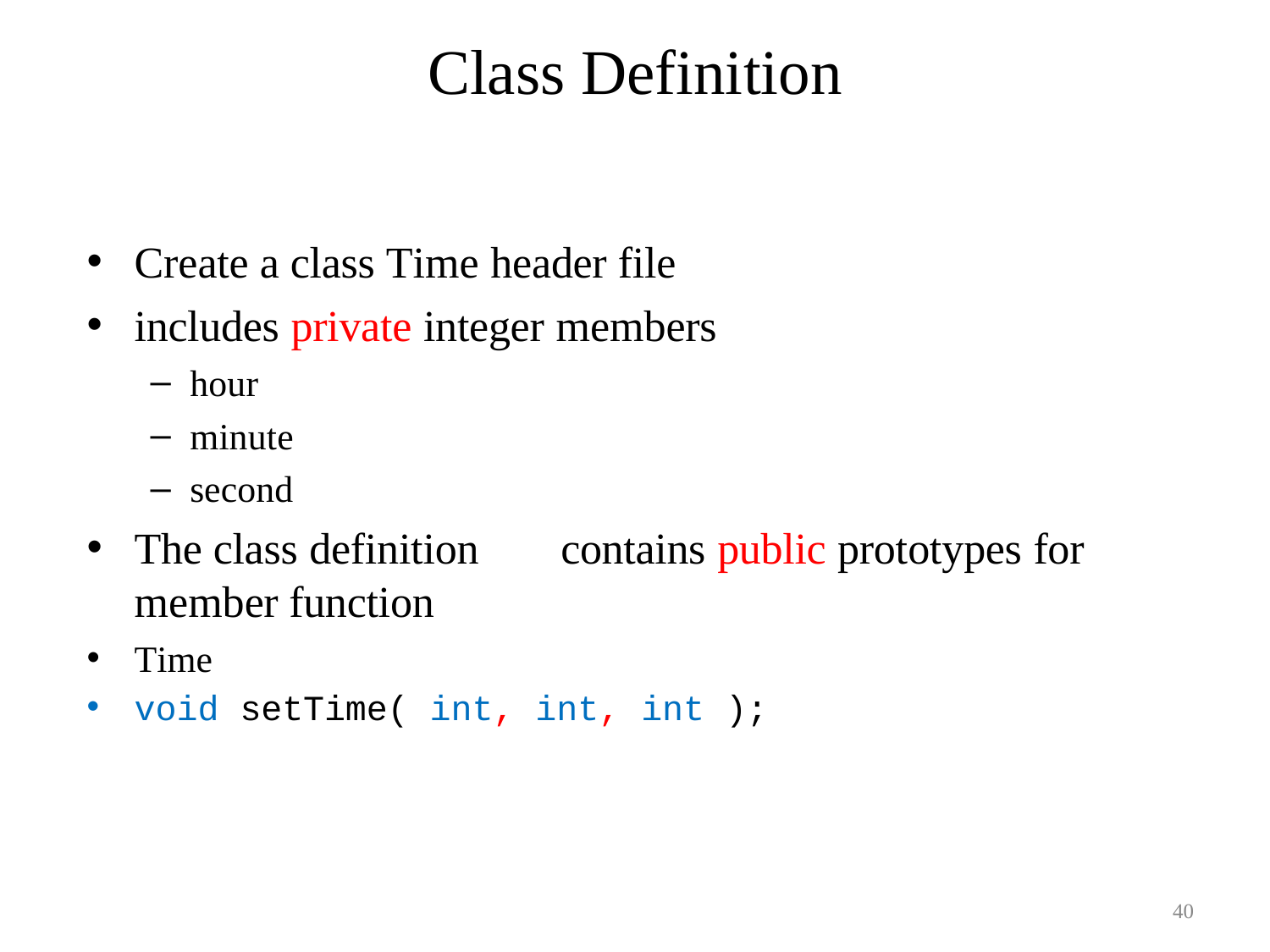

# Class Definition
Create a class Time header file
includes private integer members
hour
minute
second
The class definition	contains public prototypes for member function
Time
void setTime( int, int, int );
40